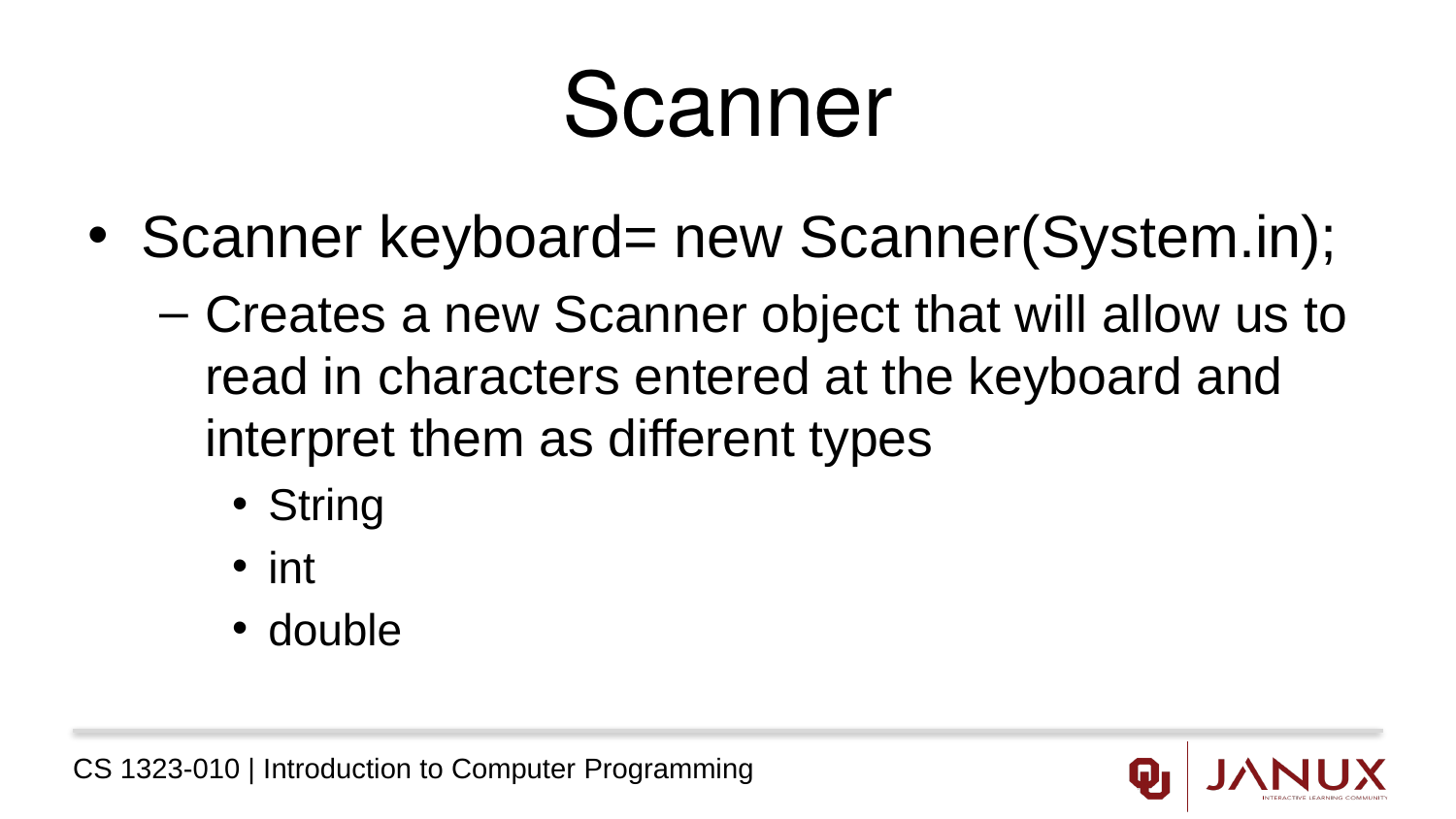

# Scanner
Scanner keyboard= new Scanner(System.in);
Creates a new Scanner object that will allow us to read in characters entered at the keyboard and interpret them as different types
String
int
double